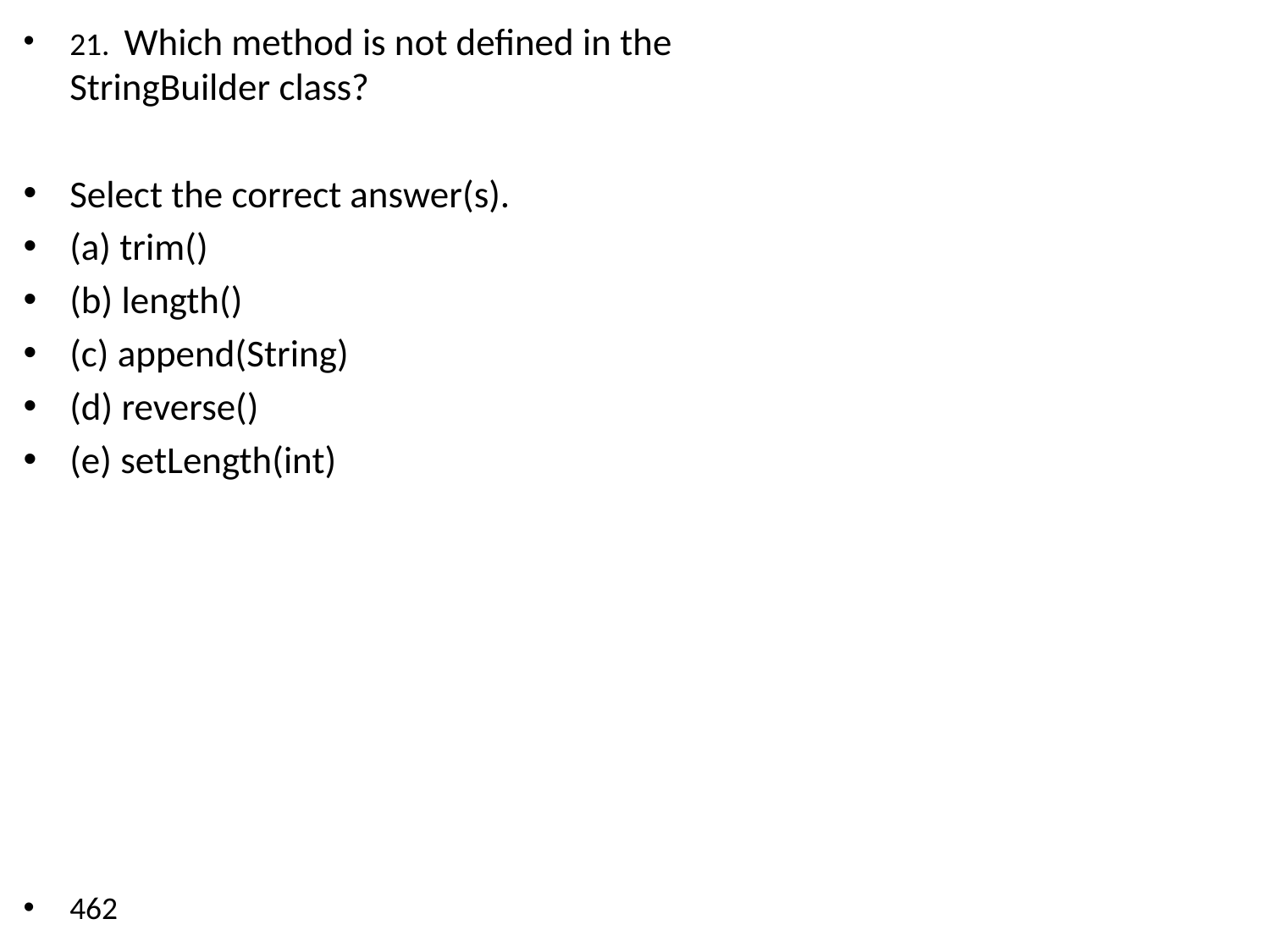

21.  Which method is not defined in the StringBuilder class?

Select the correct answer(s).
(a) trim()
(b) length()
(c) append(String)
(d) reverse()
(e) setLength(int)

462